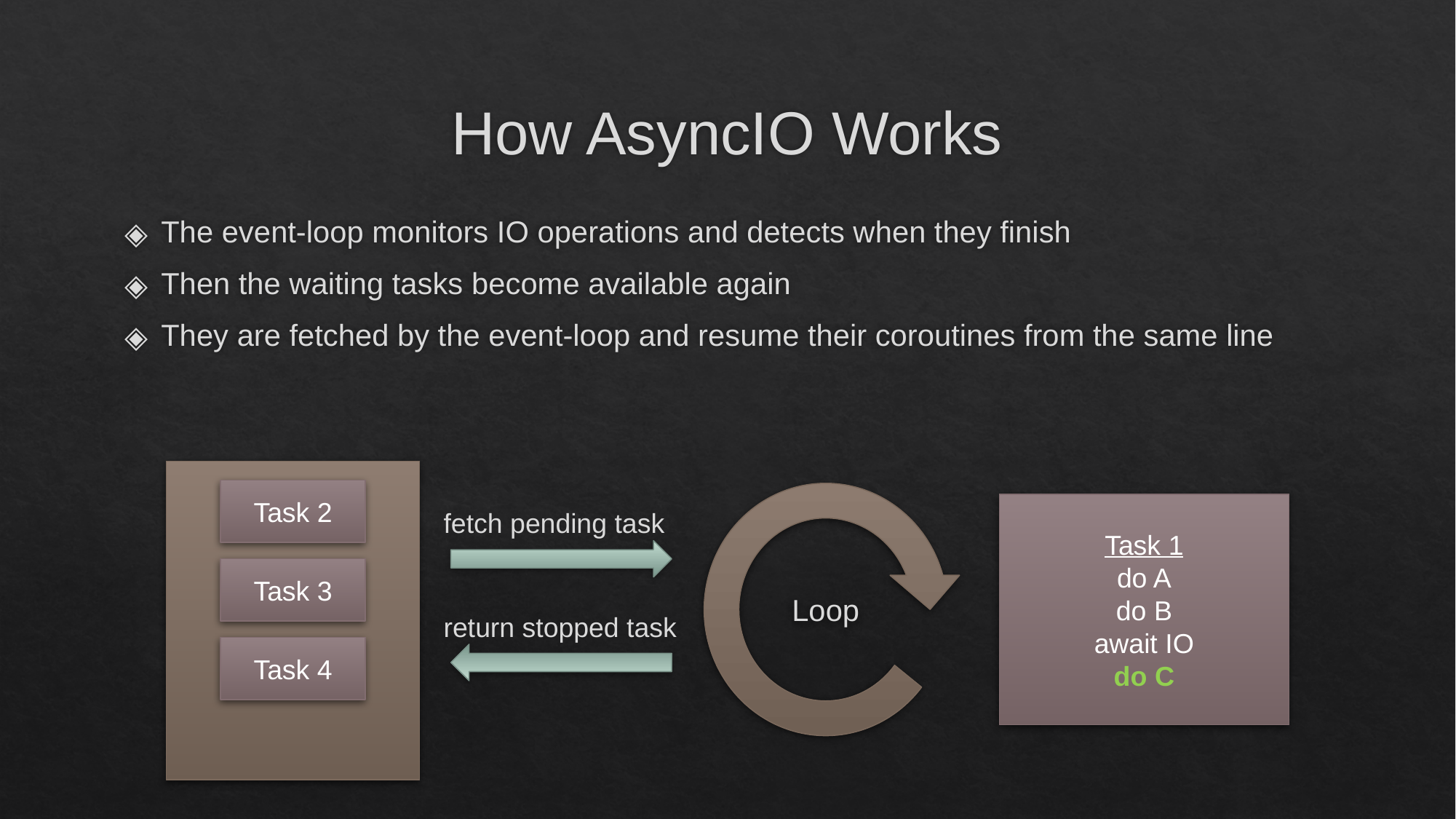

# How AsyncIO Works
The event-loop monitors IO operations and detects when they finish
Then the waiting tasks become available again
They are fetched by the event-loop and resume their coroutines from the same line

Loop
Task 2
Task 1
do A
do B
await IO
do C
fetch pending task

Task 3
return stopped task
Task 4